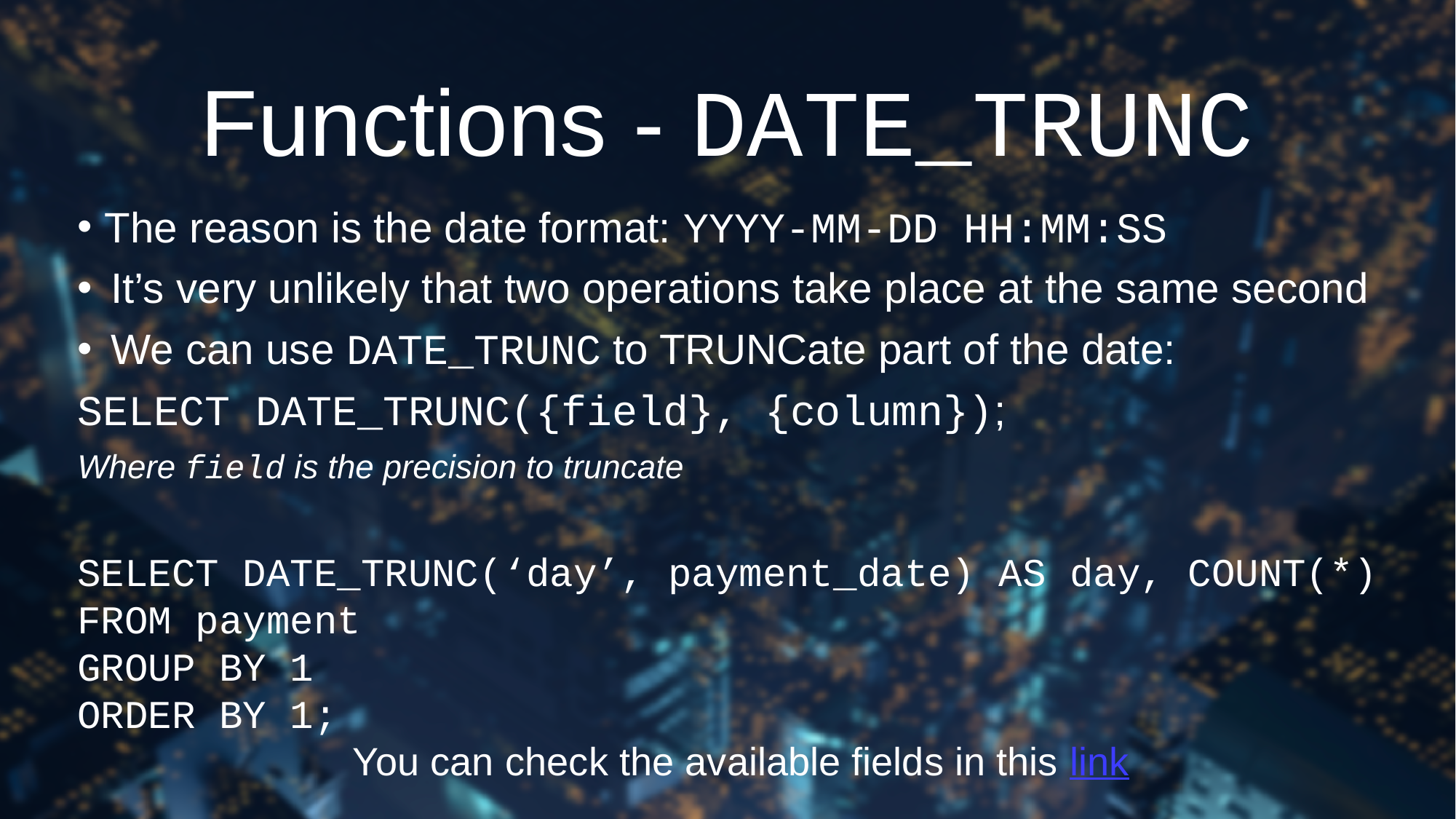

# Functions - DATE_TRUNC
The reason is the date format: YYYY-MM-DD HH:MM:SS
It’s very unlikely that two operations take place at the same second
We can use DATE_TRUNC to TRUNCate part of the date:
SELECT DATE_TRUNC({field}, {column});
Where field is the precision to truncate

SELECT DATE_TRUNC(‘day’, payment_date) AS day, COUNT(*)
FROM payment
GROUP BY 1
ORDER BY 1;
You can check the available fields in this link